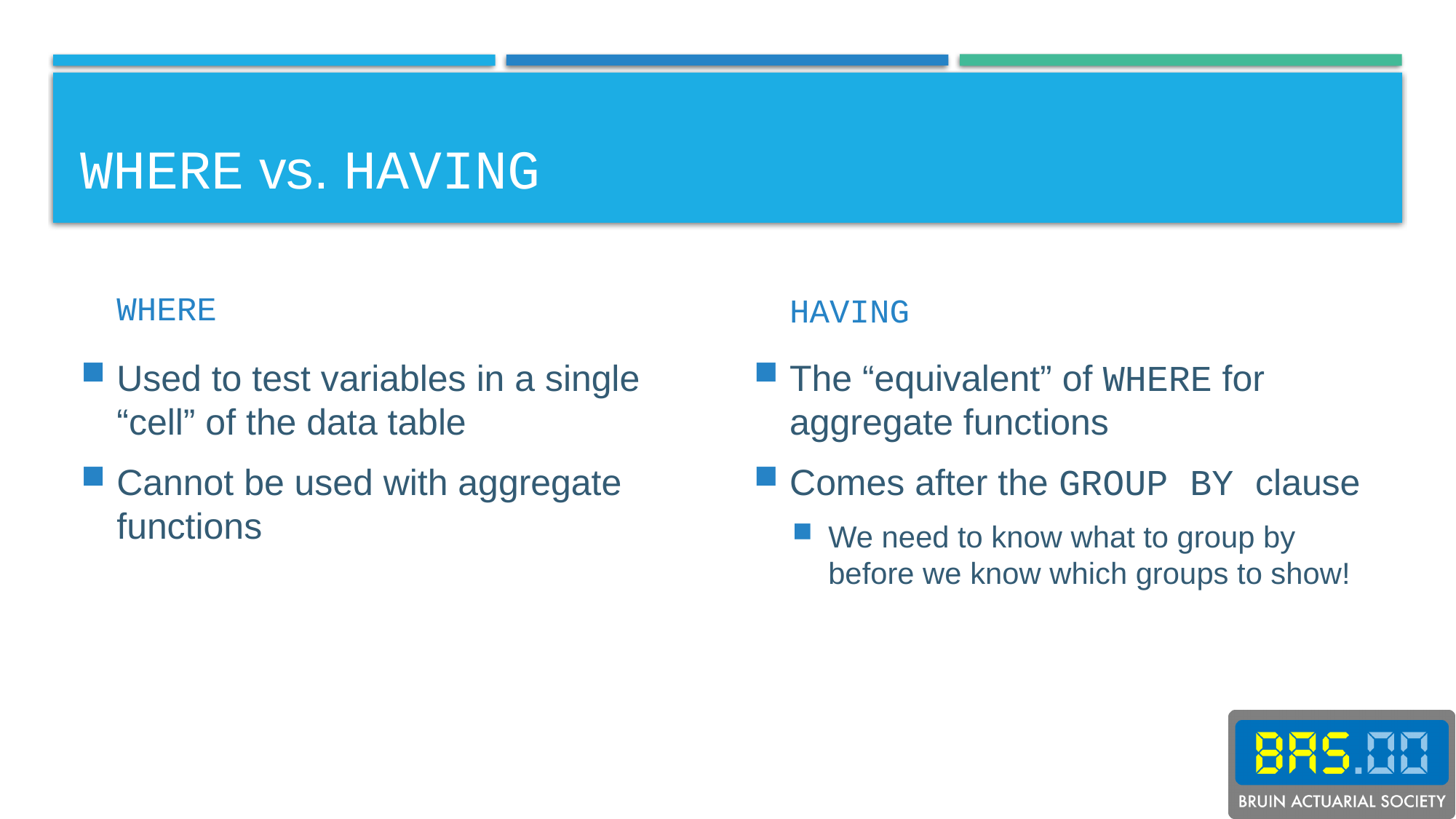

# WHERE vs. HAVING
WHERE
HAVING
Used to test variables in a single “cell” of the data table
Cannot be used with aggregate functions
The “equivalent” of WHERE for aggregate functions
Comes after the GROUP BY clause
We need to know what to group by before we know which groups to show!